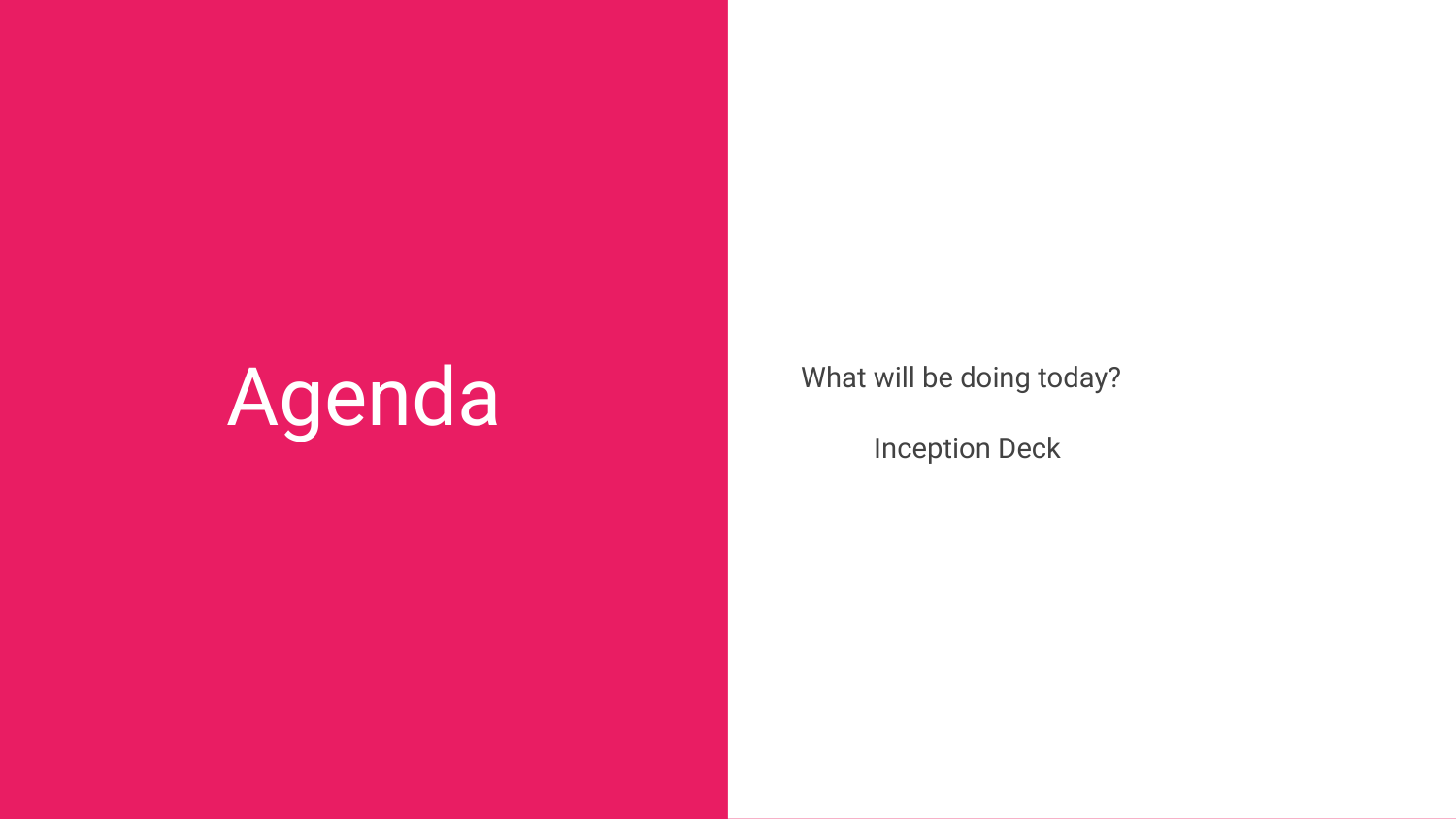

What will be doing today?
Inception Deck
# Agenda